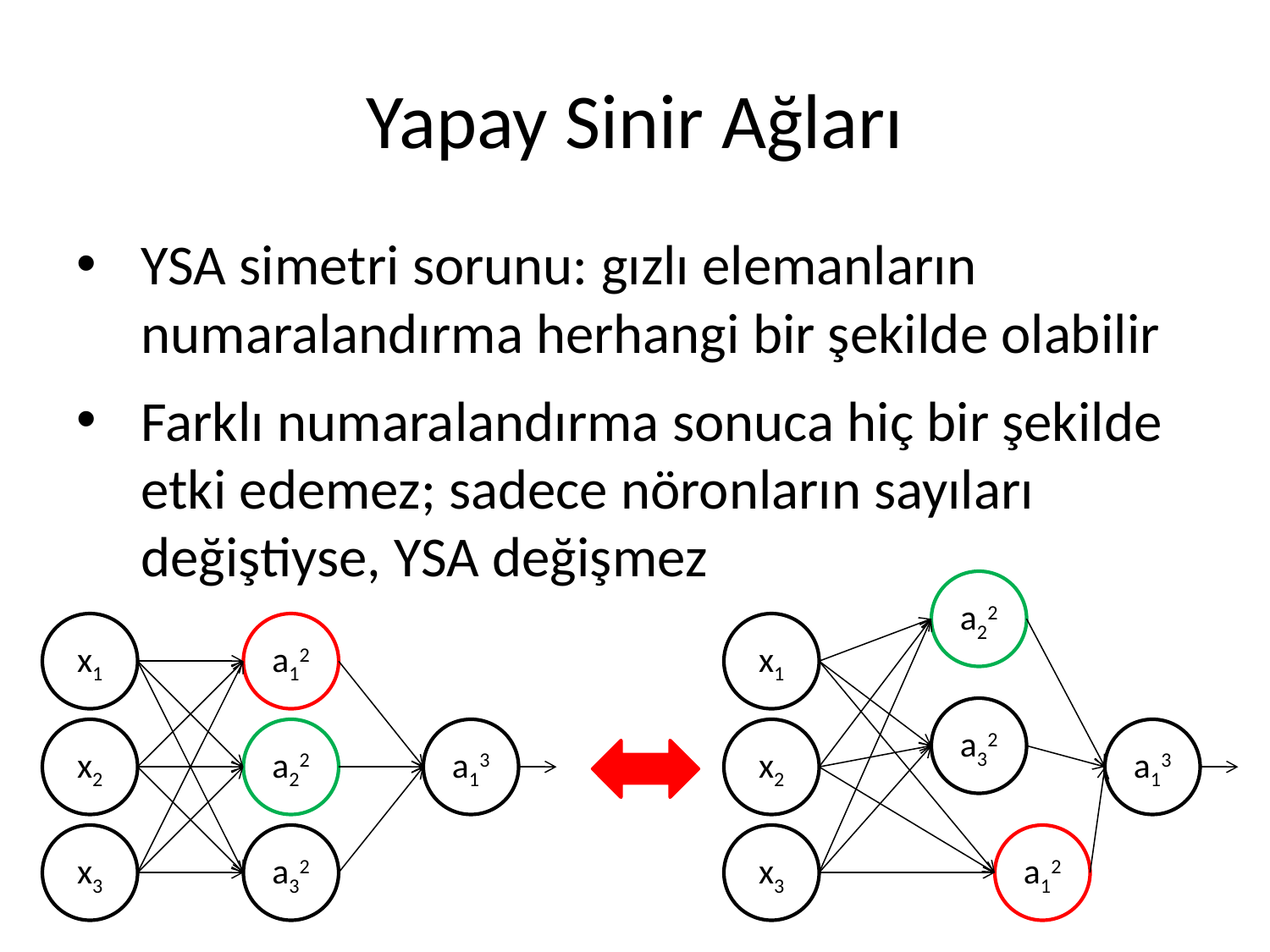

# Yapay Sinir Ağları
YSA simetri sorunu: gızlı elemanların numaralandırma herhangi bir şekilde olabilir
Farklı numaralandırma sonuca hiç bir şekilde etki edemez; sadece nöronların sayıları değiştiyse, YSA değişmez
a22
x1
a32
x2
a13
x3
a12
x1
a12
x2
a22
a13
x3
a32